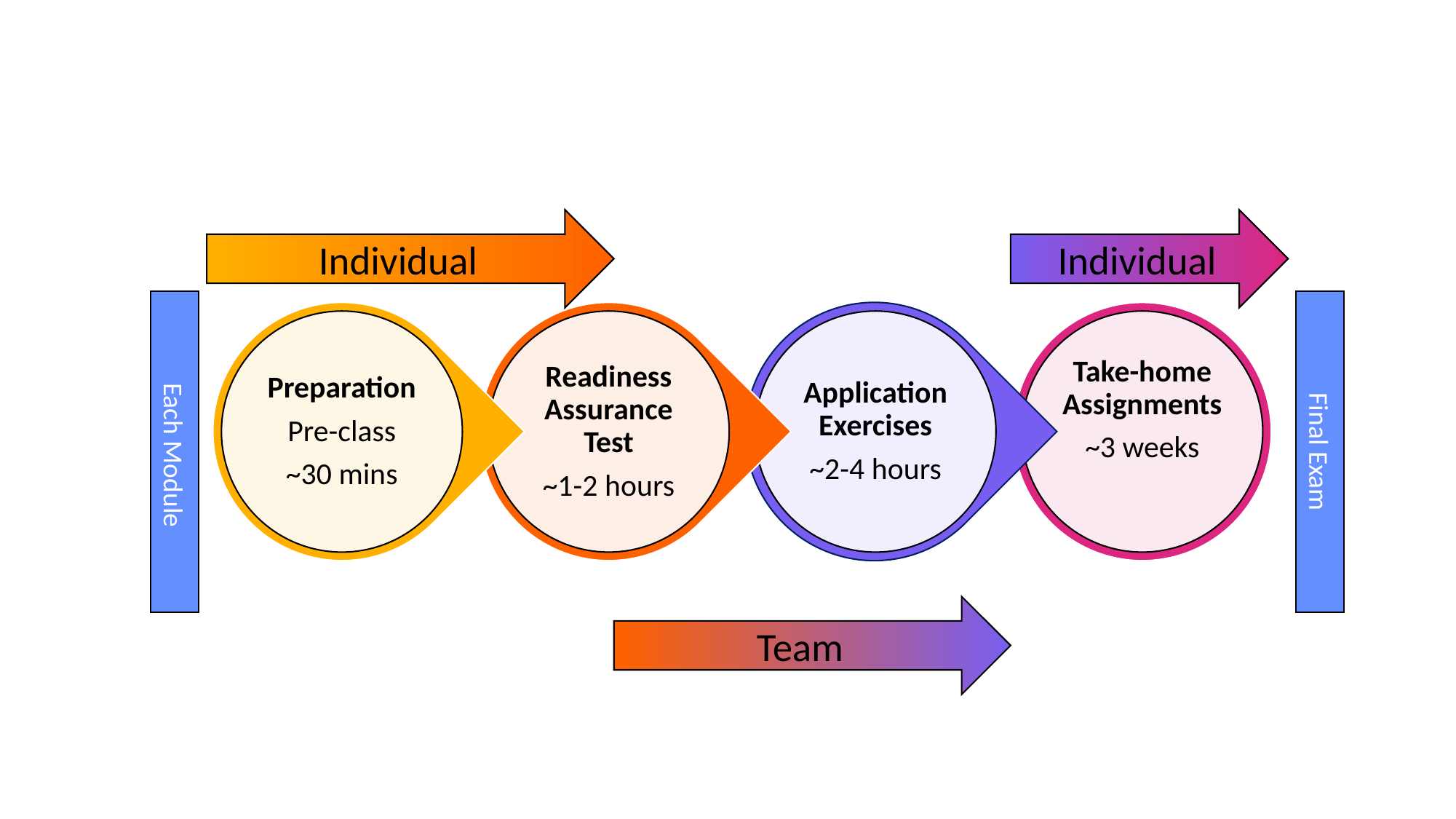

Take-home Assignments
~3 weeks

Application Exercises
~2-4 hours
Readiness Assurance Test
~1-2 hours
Preparation
Pre-class
~30 mins
Individual
Individual
 Each Module
Final Exam
Team